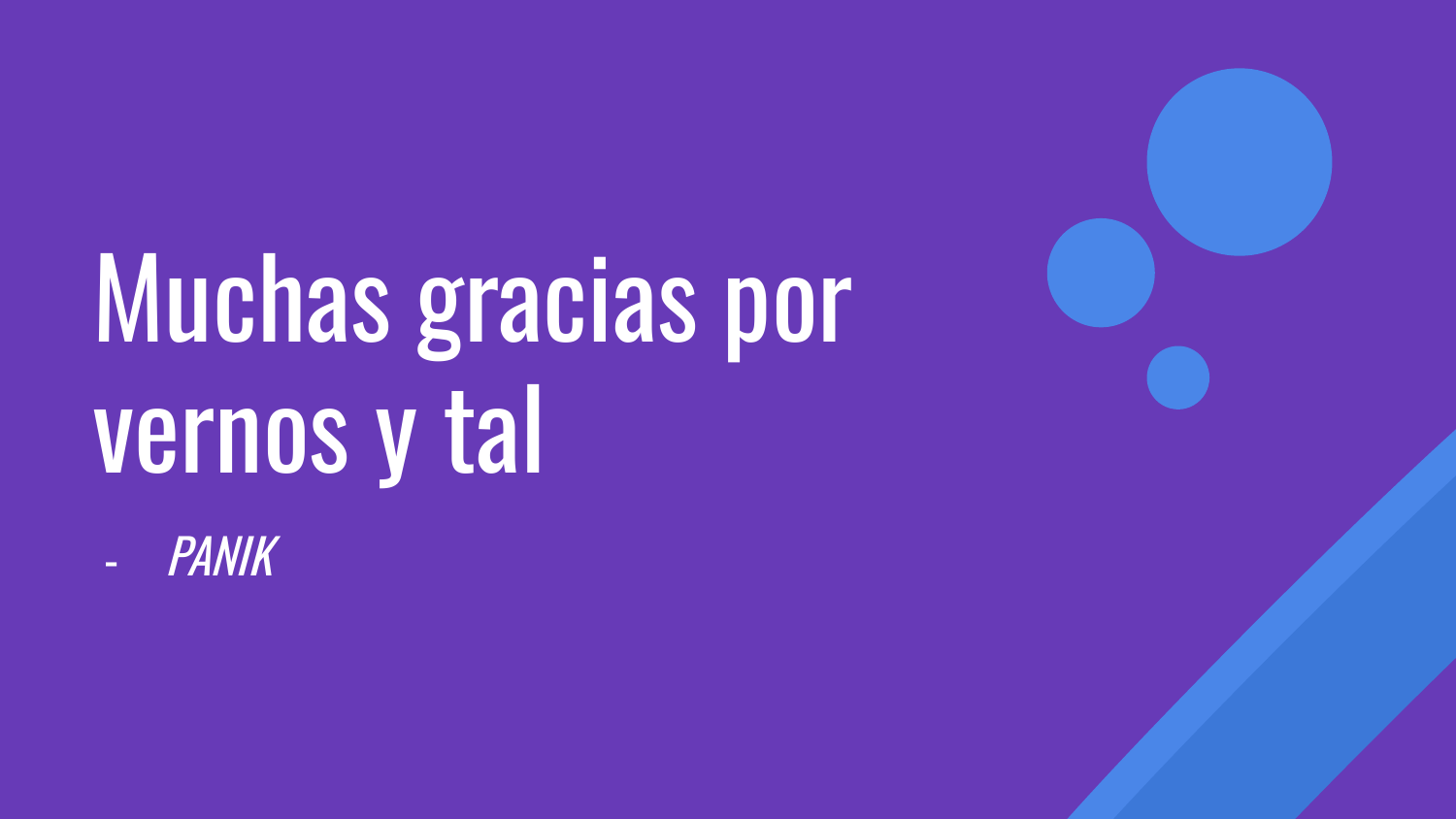

# Muchas gracias por vernos y tal
PANIK